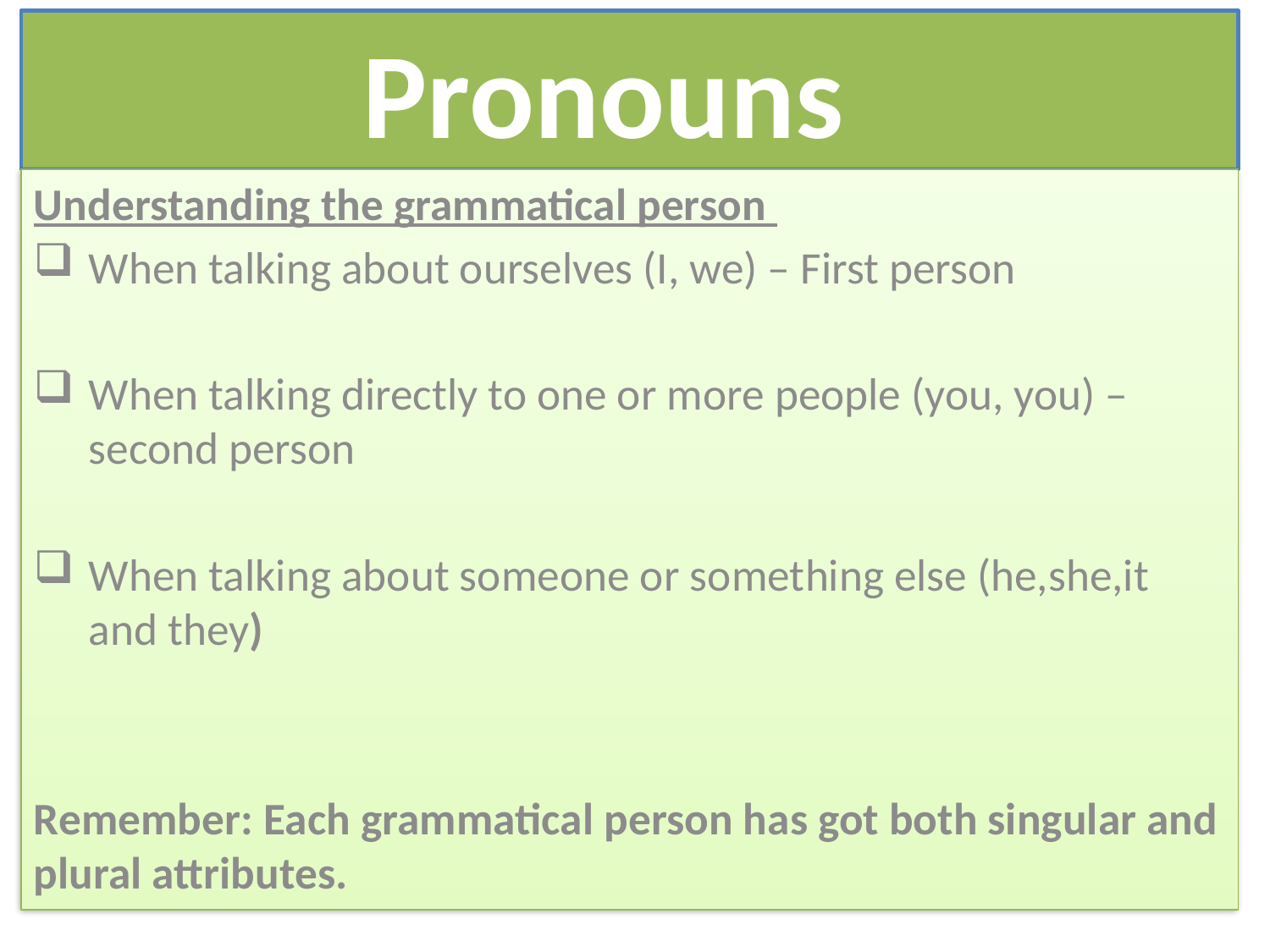

# Pronouns
Understanding the grammatical person
When talking about ourselves (I, we) – First person

When talking directly to one or more people (you, you) – second person

When talking about someone or something else (he,she,it and they)

Remember: Each grammatical person has got both singular and plural attributes.